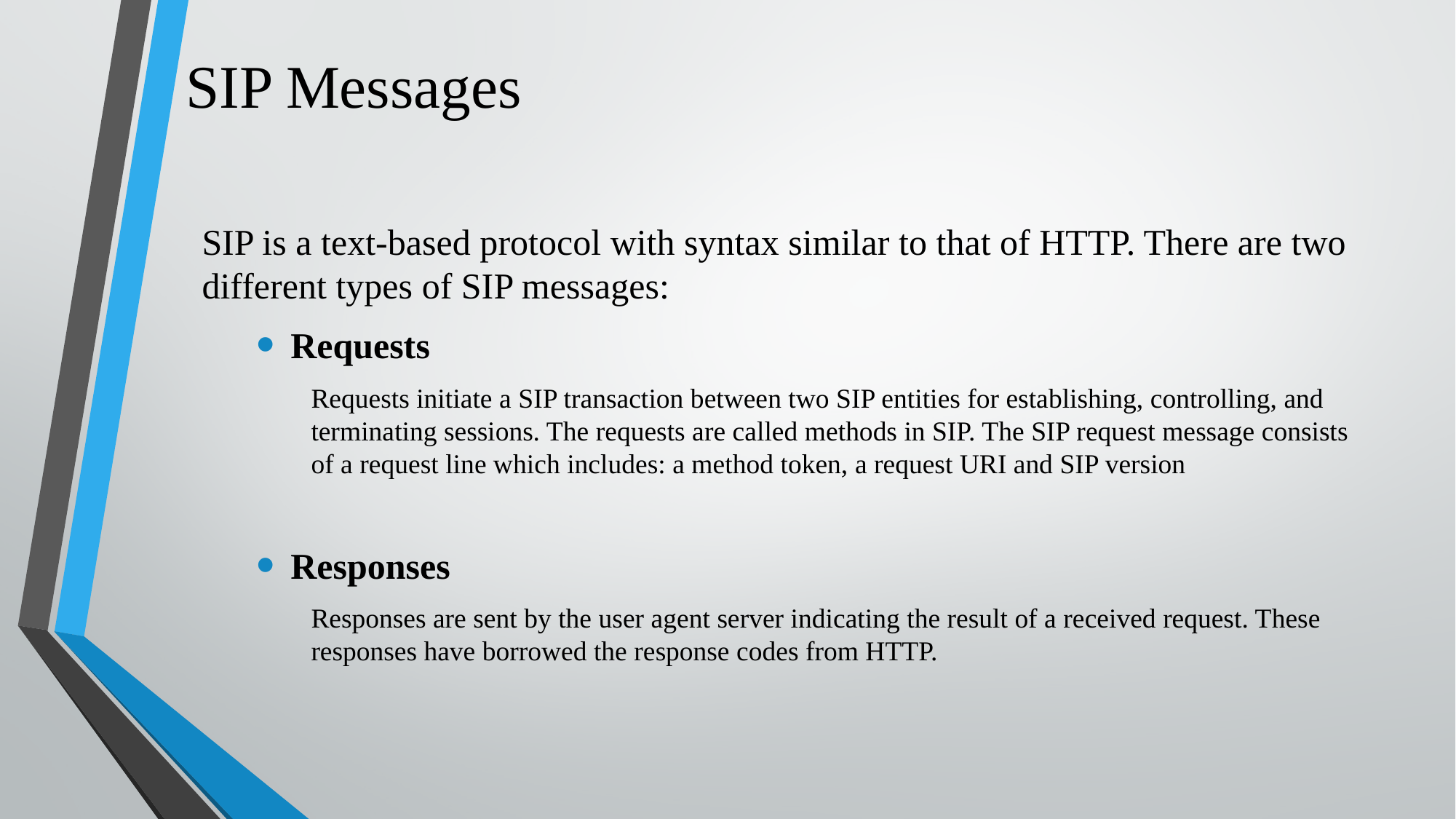

SIP Messages
SIP is a text-based protocol with syntax similar to that of HTTP. There are two different types of SIP messages:
Requests
Requests initiate a SIP transaction between two SIP entities for establishing, controlling, and terminating sessions. The requests are called methods in SIP. The SIP request message consists of a request line which includes: a method token, a request URI and SIP version

Responses
Responses are sent by the user agent server indicating the result of a received request. These responses have borrowed the response codes from HTTP.